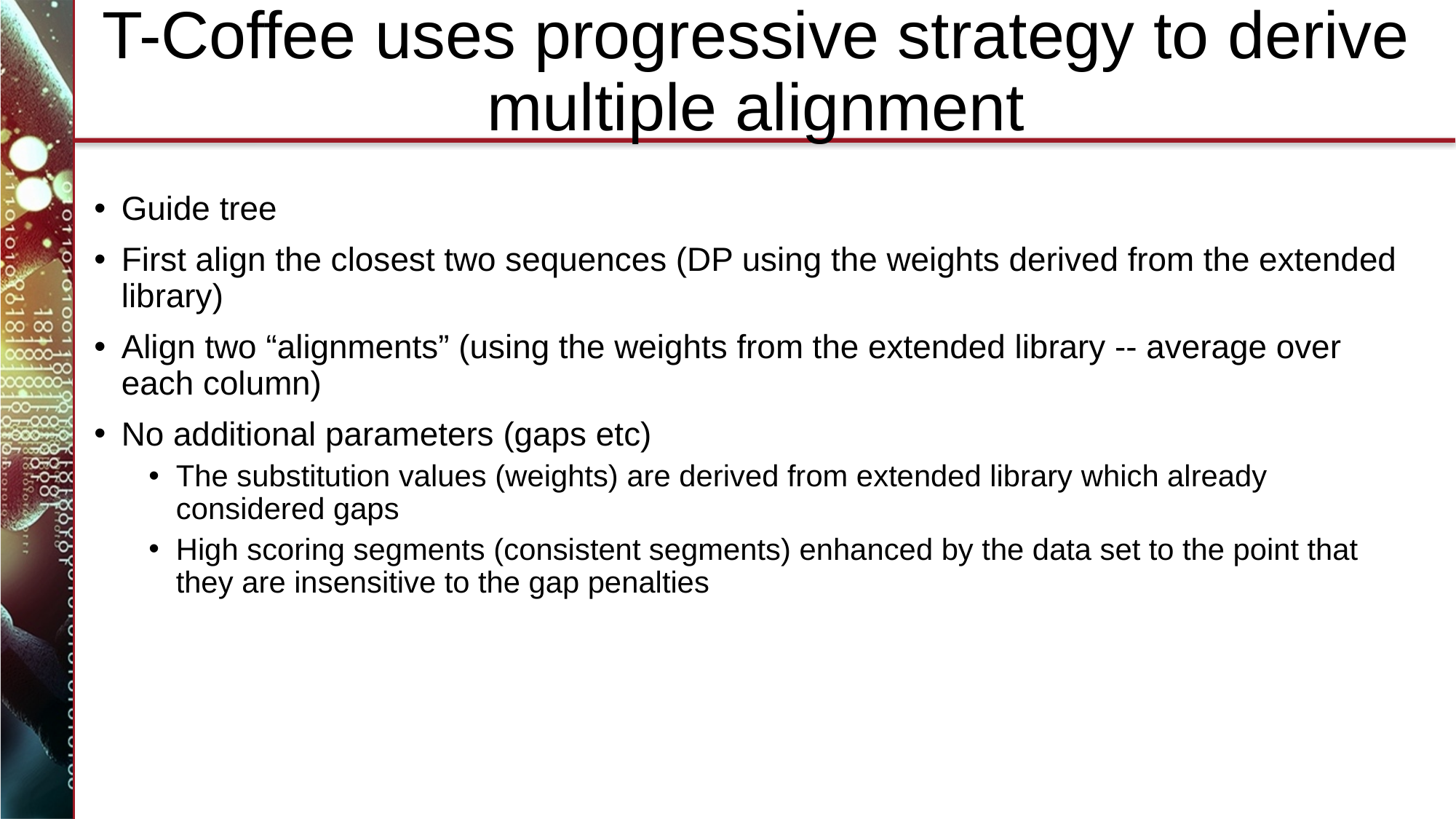

# T-Coffee uses progressive strategy to derive multiple alignment
Guide tree
First align the closest two sequences (DP using the weights derived from the extended library)
Align two “alignments” (using the weights from the extended library -- average over each column)
No additional parameters (gaps etc)
The substitution values (weights) are derived from extended library which already considered gaps
High scoring segments (consistent segments) enhanced by the data set to the point that they are insensitive to the gap penalties